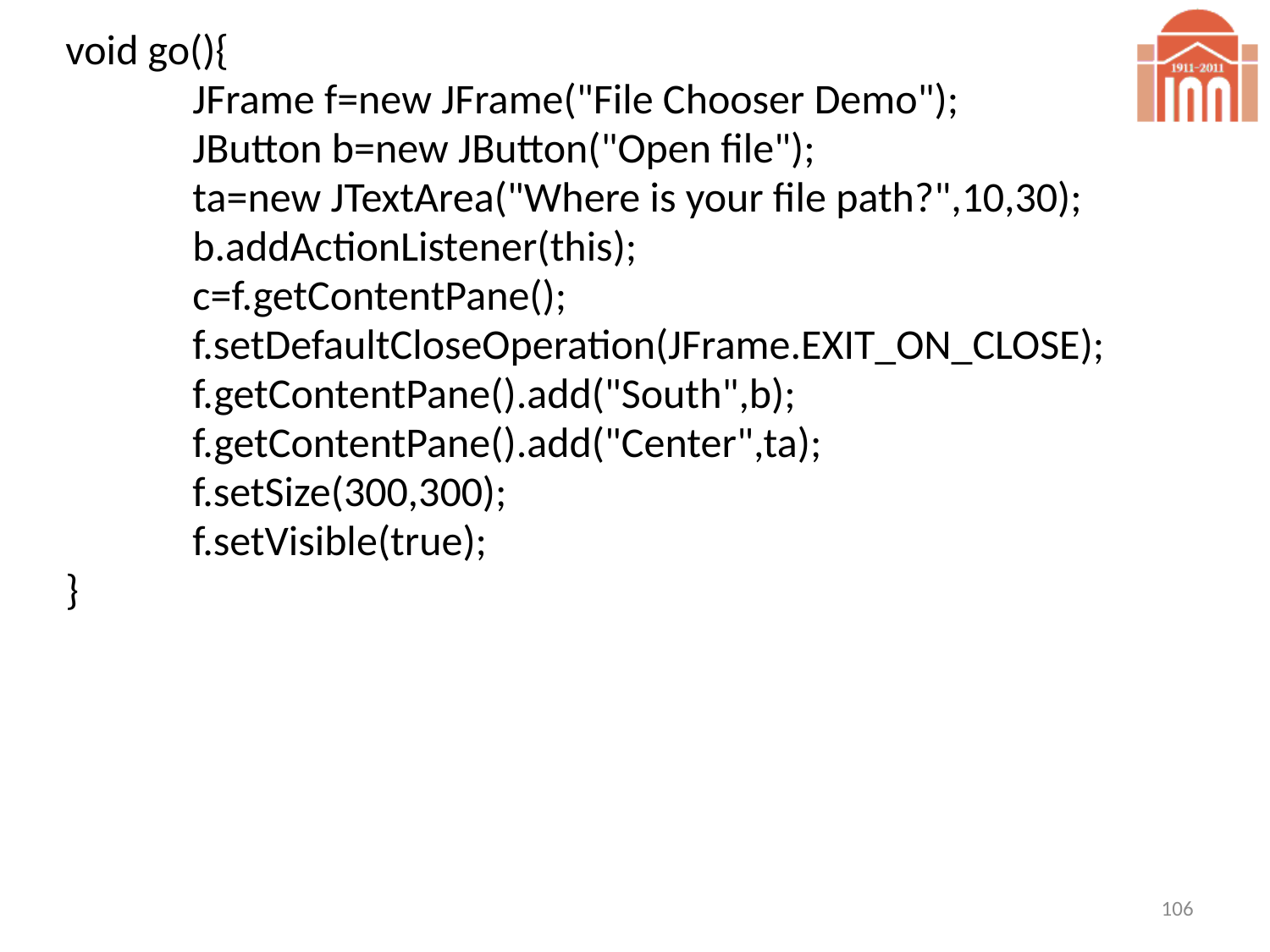

void go(){
		JFrame f=new JFrame("File Chooser Demo");
		JButton b=new JButton("Open file");
		ta=new JTextArea("Where is your file path?",10,30);
		b.addActionListener(this);
		c=f.getContentPane();
		f.setDefaultCloseOperation(JFrame.EXIT_ON_CLOSE);
		f.getContentPane().add("South",b);
		f.getContentPane().add("Center",ta);
		f.setSize(300,300);
		f.setVisible(true);
	}
106